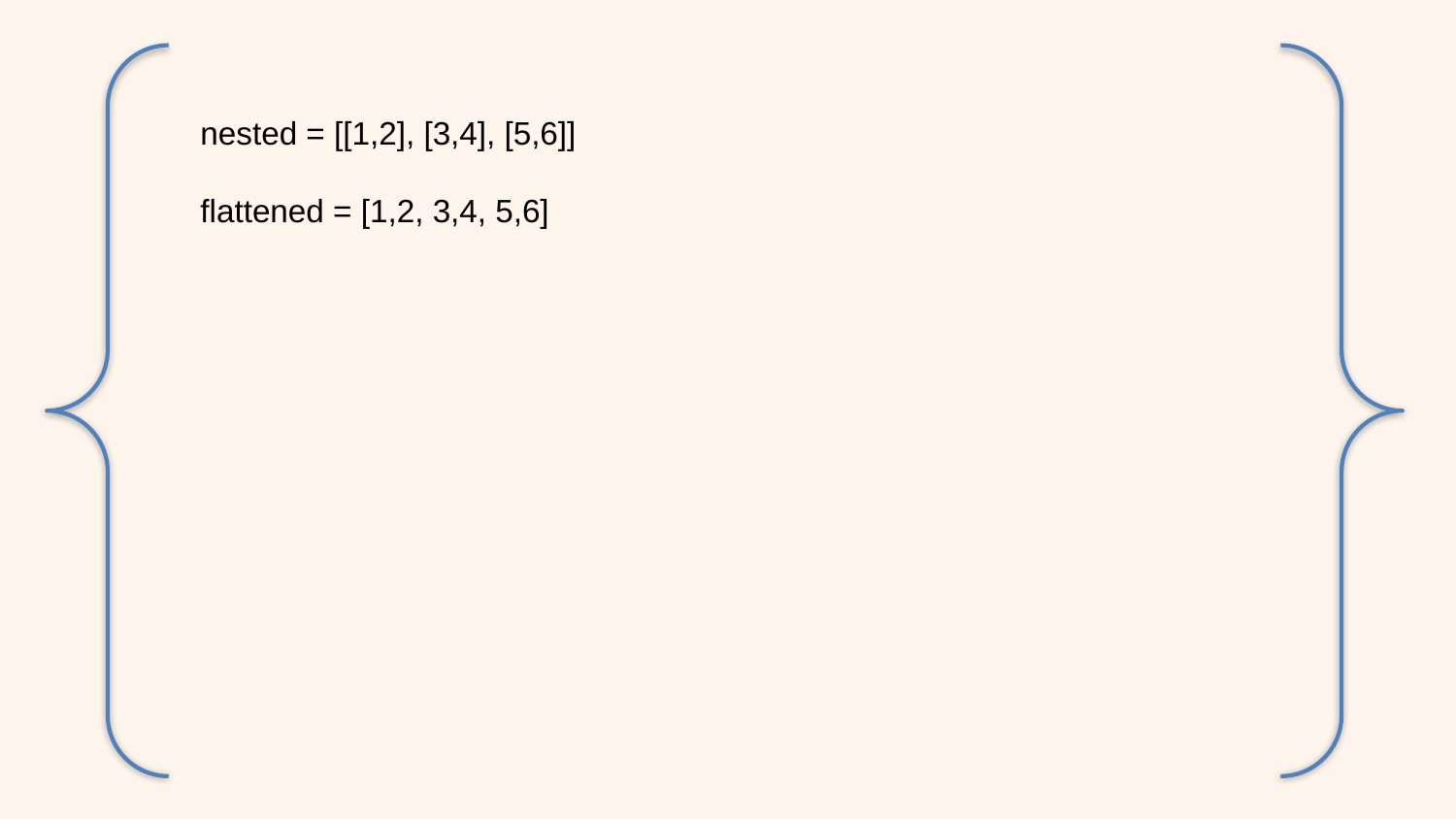

nested = [[1,2], [3,4], [5,6]]

flattened = [1,2, 3,4, 5,6]